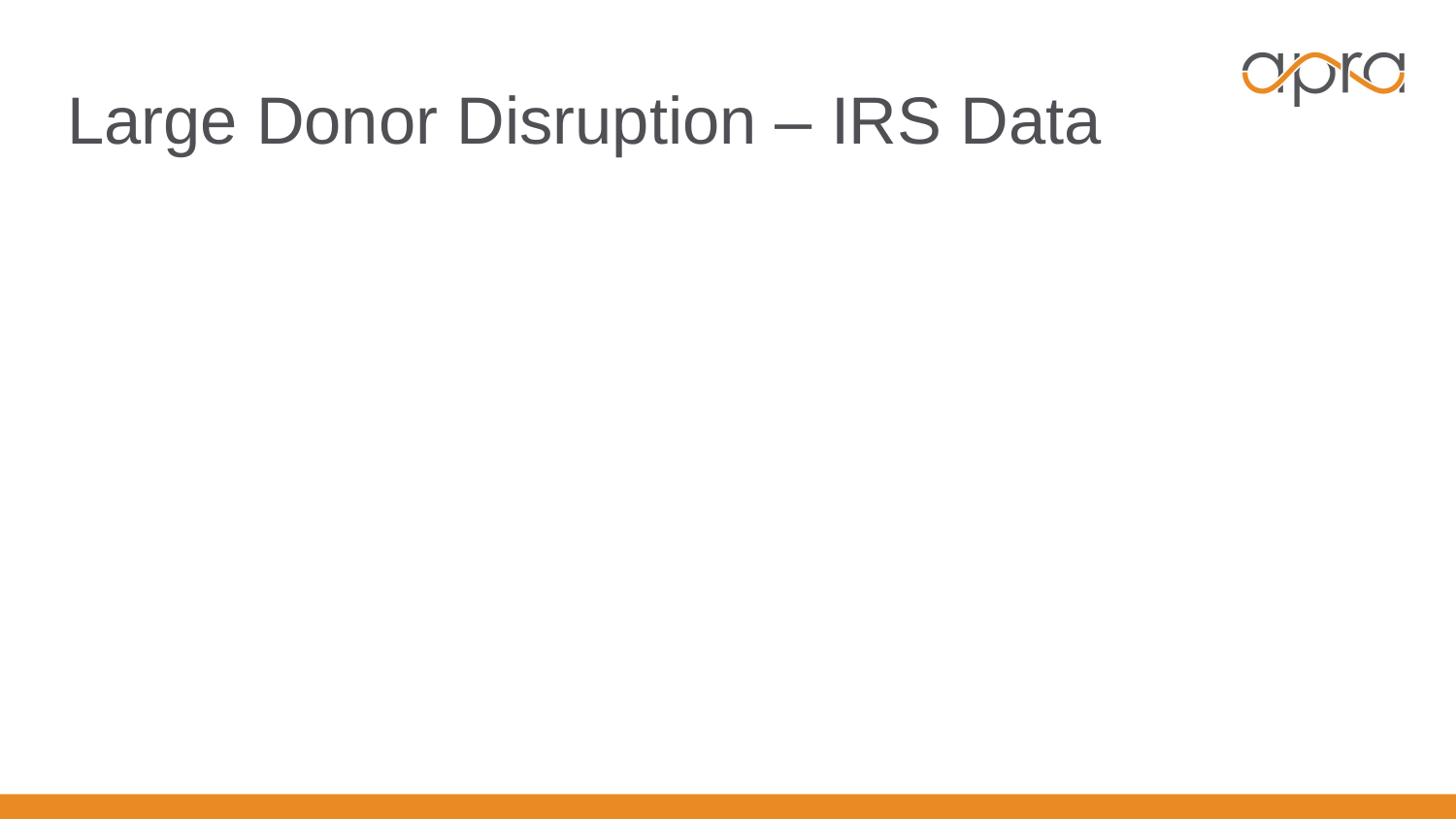

# Large Donor Disruption – IRS Data